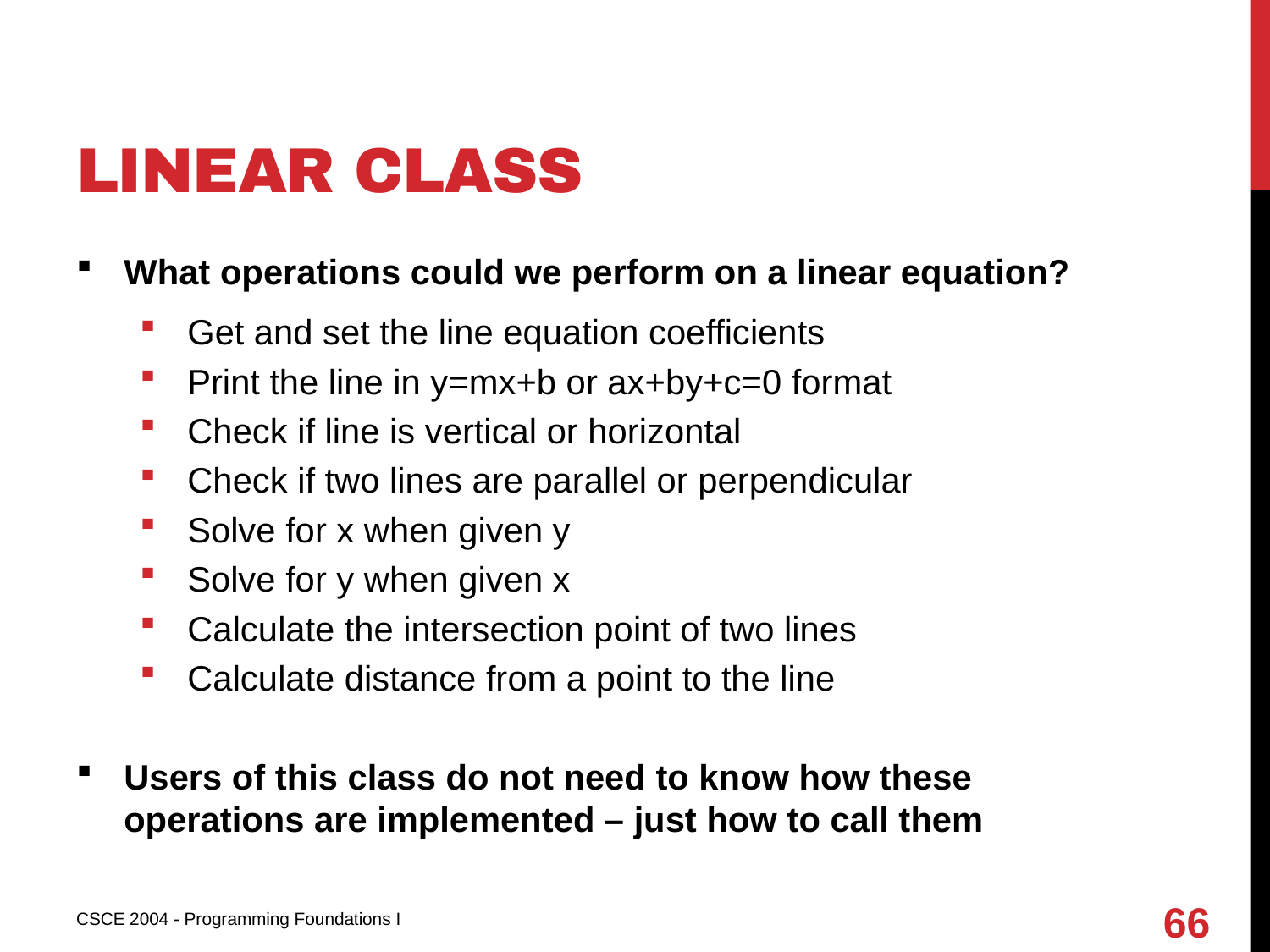

# Linear class
What operations could we perform on a linear equation?
Get and set the line equation coefficients
Print the line in y=mx+b or ax+by+c=0 format
Check if line is vertical or horizontal
Check if two lines are parallel or perpendicular
Solve for x when given y
Solve for y when given x
Calculate the intersection point of two lines
Calculate distance from a point to the line

Users of this class do not need to know how these operations are implemented – just how to call them
66
CSCE 2004 - Programming Foundations I